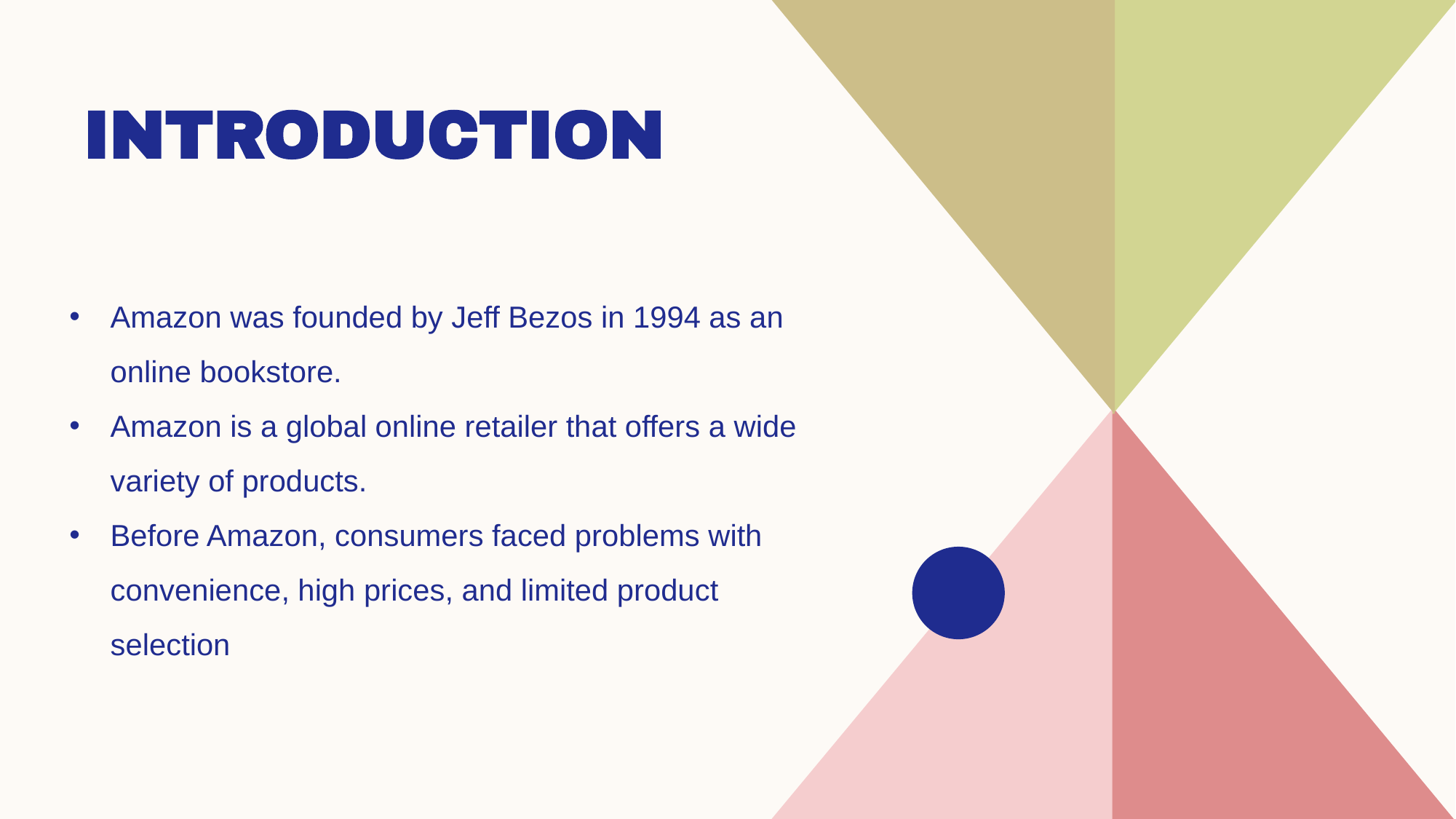

# Introduction
Amazon was founded by Jeff Bezos in 1994 as an online bookstore.
Amazon is a global online retailer that offers a wide variety of products.
Before Amazon, consumers faced problems with convenience, high prices, and limited product selection